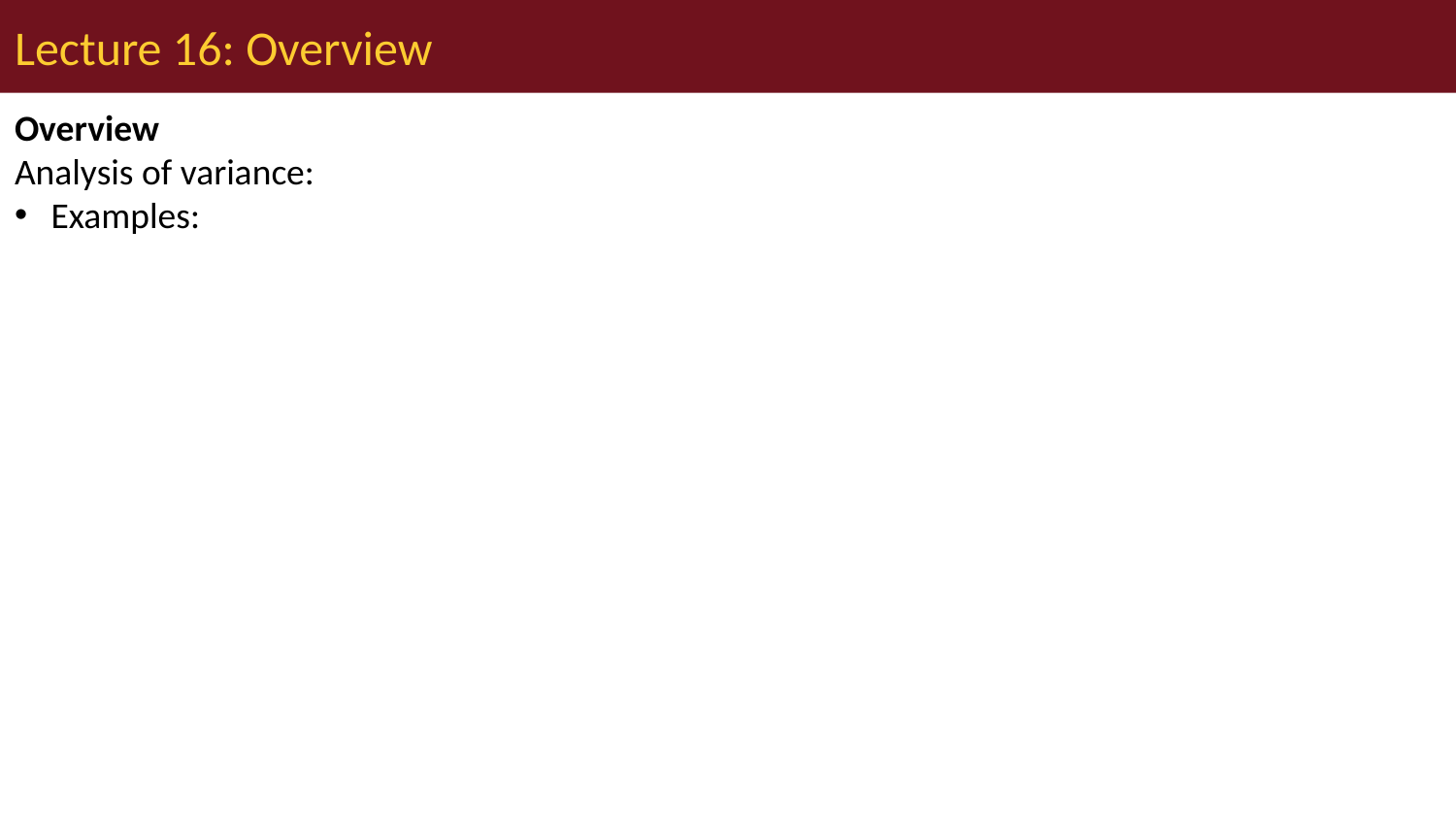

# Lecture 16: Overview
Overview
Analysis of variance:
Examples: